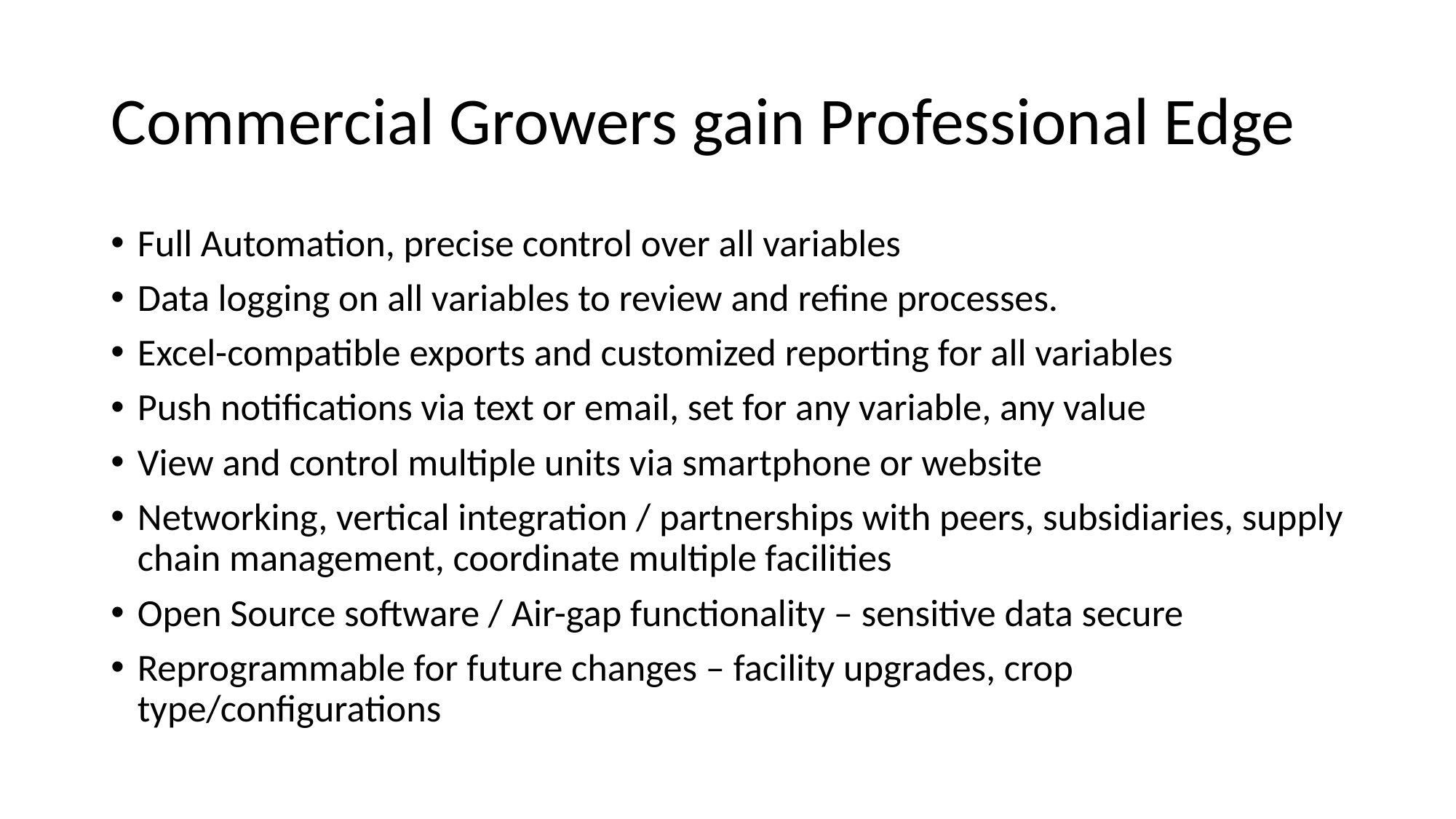

# Commercial Growers gain Professional Edge
Full Automation, precise control over all variables
Data logging on all variables to review and refine processes.
Excel-compatible exports and customized reporting for all variables
Push notifications via text or email, set for any variable, any value
View and control multiple units via smartphone or website
Networking, vertical integration / partnerships with peers, subsidiaries, supply chain management, coordinate multiple facilities
Open Source software / Air-gap functionality – sensitive data secure
Reprogrammable for future changes – facility upgrades, crop type/configurations